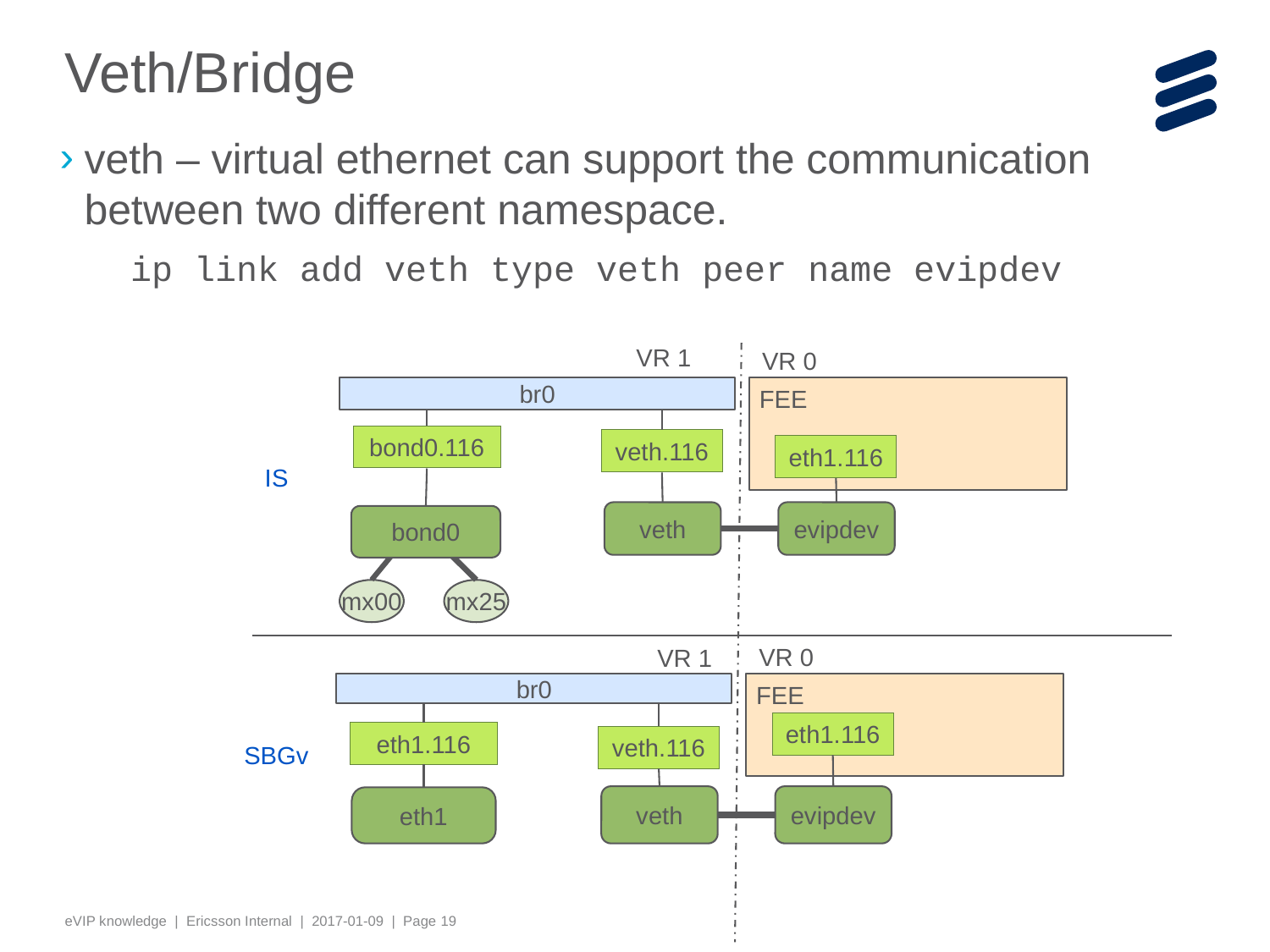

# Veth/Bridge
veth – virtual ethernet can support the communication between two different namespace.
 ip link add veth type veth peer name evipdev
VR 1
VR 0
br0
FEE
bond0.116
veth.116
eth1.116
IS
veth
evipdev
bond0
mx00
mx25
VR 0
VR 1
br0
FEE
eth1.116
eth1.116
veth.116
SBGv
evipdev
veth
eth1